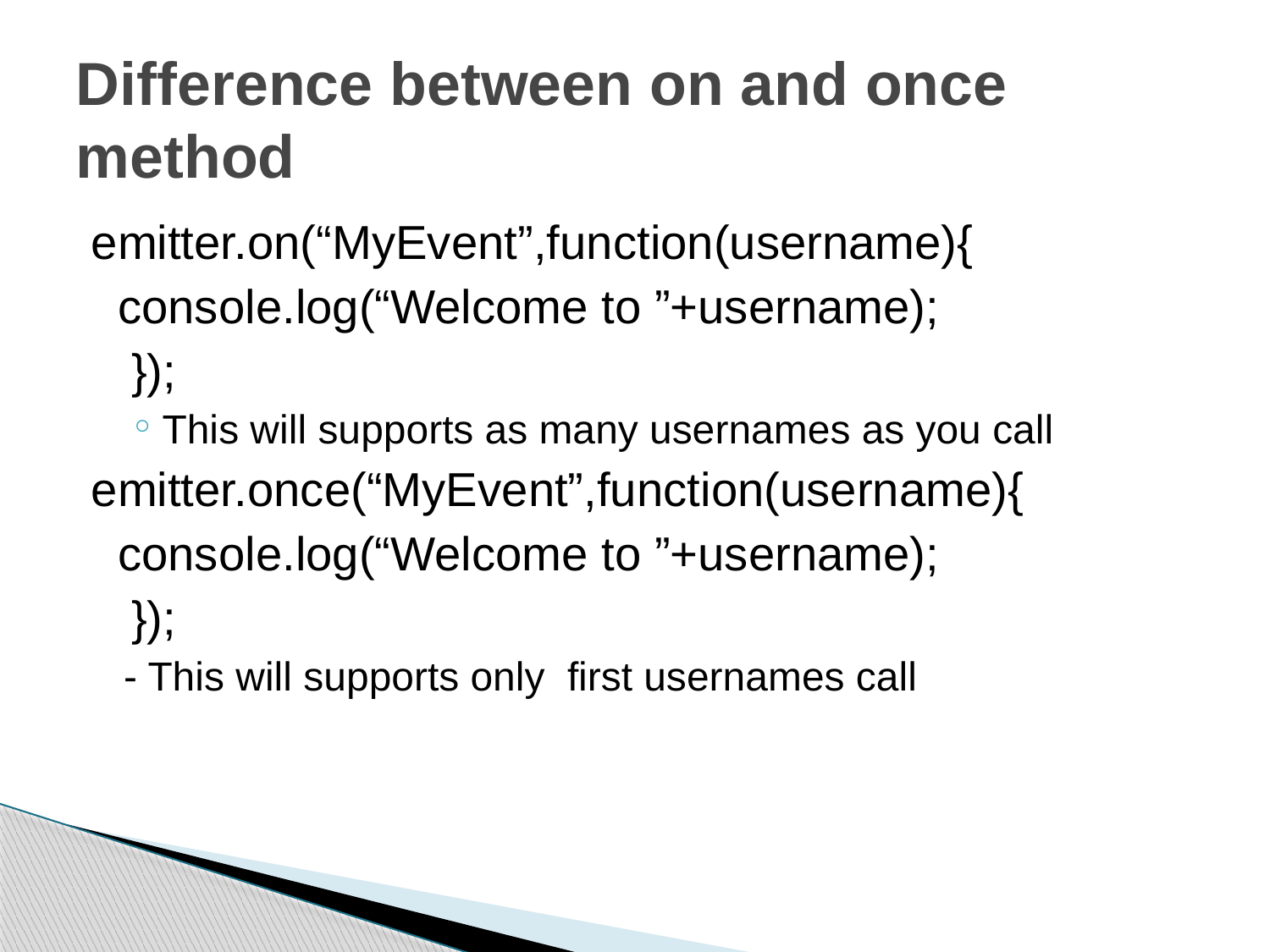

# Difference between on and once method
emitter.on(“MyEvent”,function(username){
  console.log(“Welcome to ”+username);
   });
This will supports as many usernames as you call
emitter.once(“MyEvent”,function(username){
  console.log(“Welcome to ”+username);
   });
	- This will supports only  first usernames call